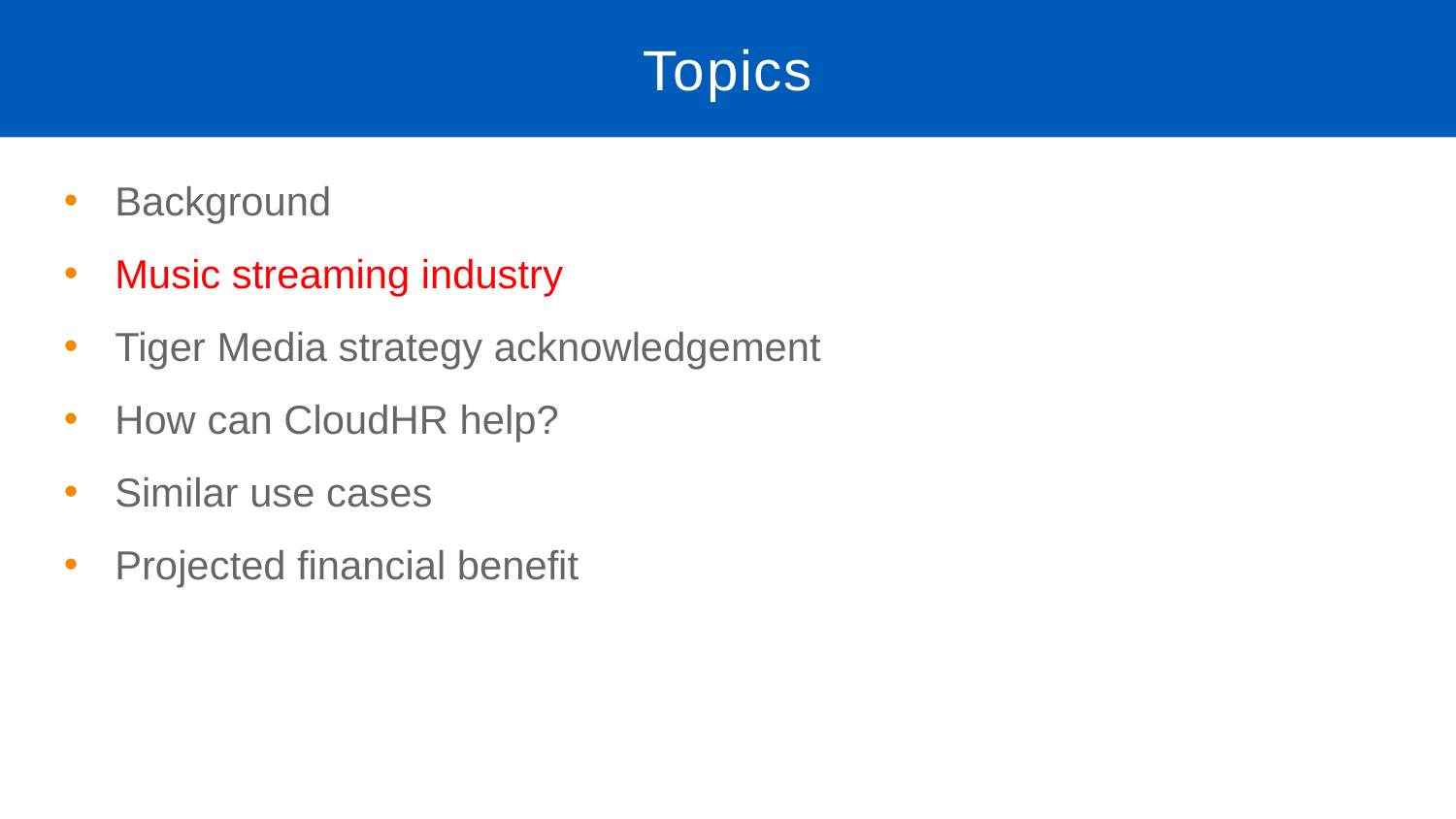

# Topics
Background
Music streaming industry
Tiger Media strategy acknowledgement
How can CloudHR help?
Similar use cases
Projected financial benefit